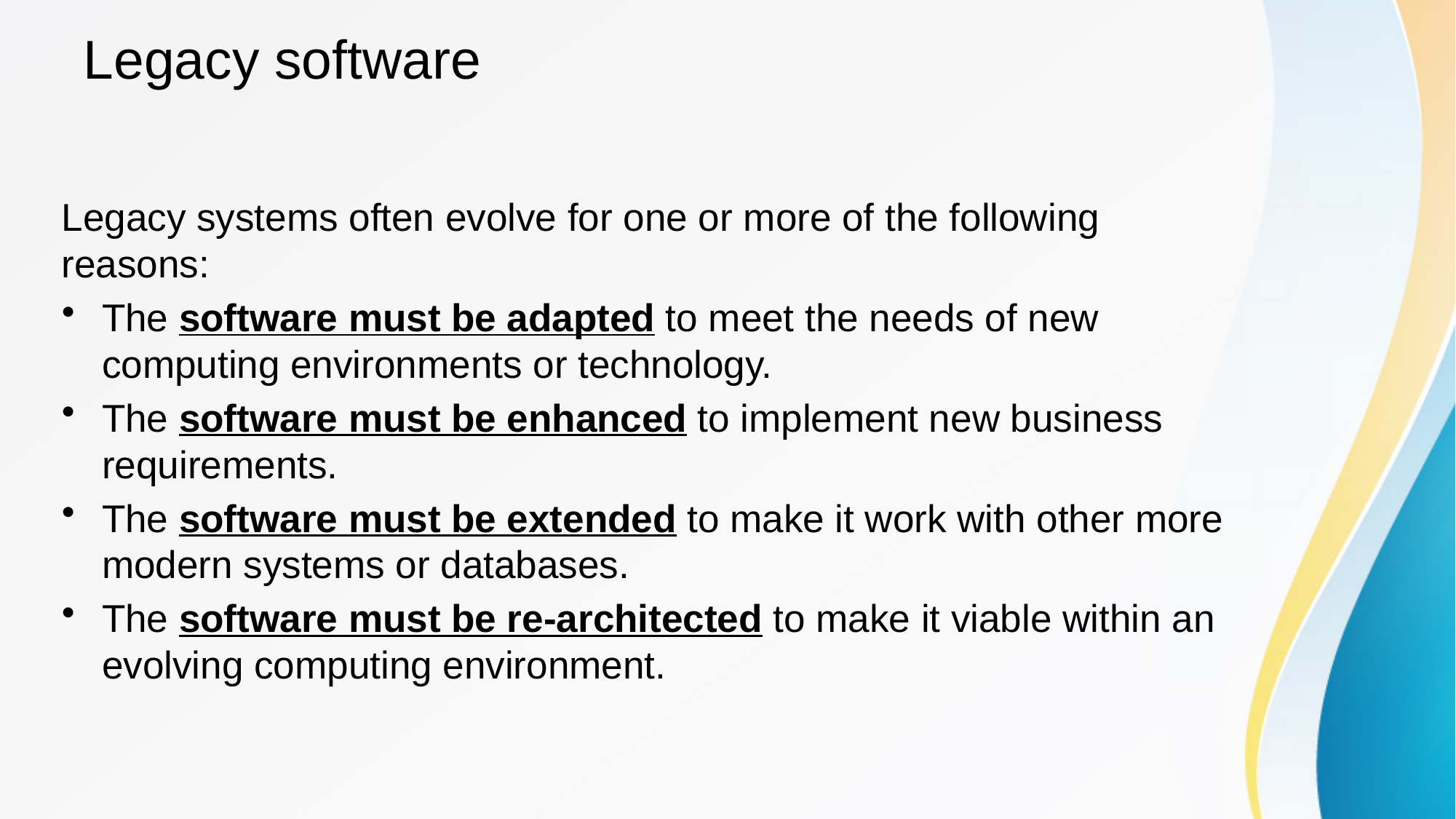

# Legacy software
Legacy systems often evolve for one or more of the following reasons:
The software must be adapted to meet the needs of new computing environments or technology.
The software must be enhanced to implement new business requirements.
The software must be extended to make it work with other more modern systems or databases.
The software must be re-architected to make it viable within an evolving computing environment.